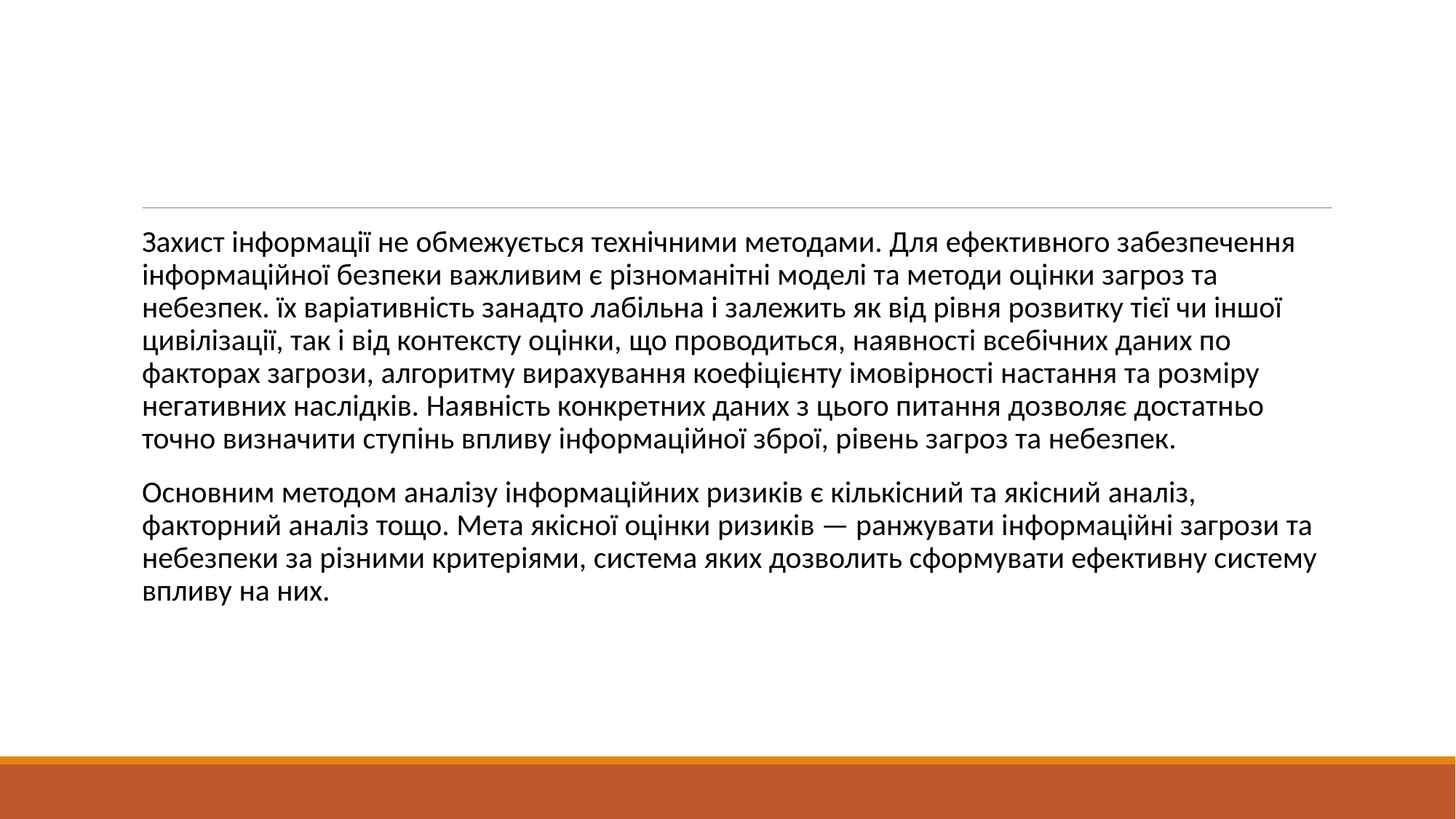

#
Захист інформації не обмежується технічними методами. Для ефективного забезпечення інформаційної безпеки важливим є різноманітні моделі та методи оцінки загроз та небезпек. їх варіативність занадто лабільна і залежить як від рівня розвитку тієї чи іншої цивілізації, так і від контексту оцінки, що проводиться, наявності всебічних даних по факторах загрози, алгоритму вирахування коефіцієнту імовірності настання та розміру негативних наслідків. Наявність конкретних даних з цього питання дозволяє достатньо точно визначити ступінь впливу інформаційної зброї, рівень загроз та небезпек.
Основним методом аналізу інформаційних ризиків є кількісний та якісний аналіз, факторний аналіз тощо. Мета якісної оцінки ризиків — ранжувати інформаційні загрози та небезпеки за різними критеріями, система яких дозволить сформувати ефективну систему впливу на них.